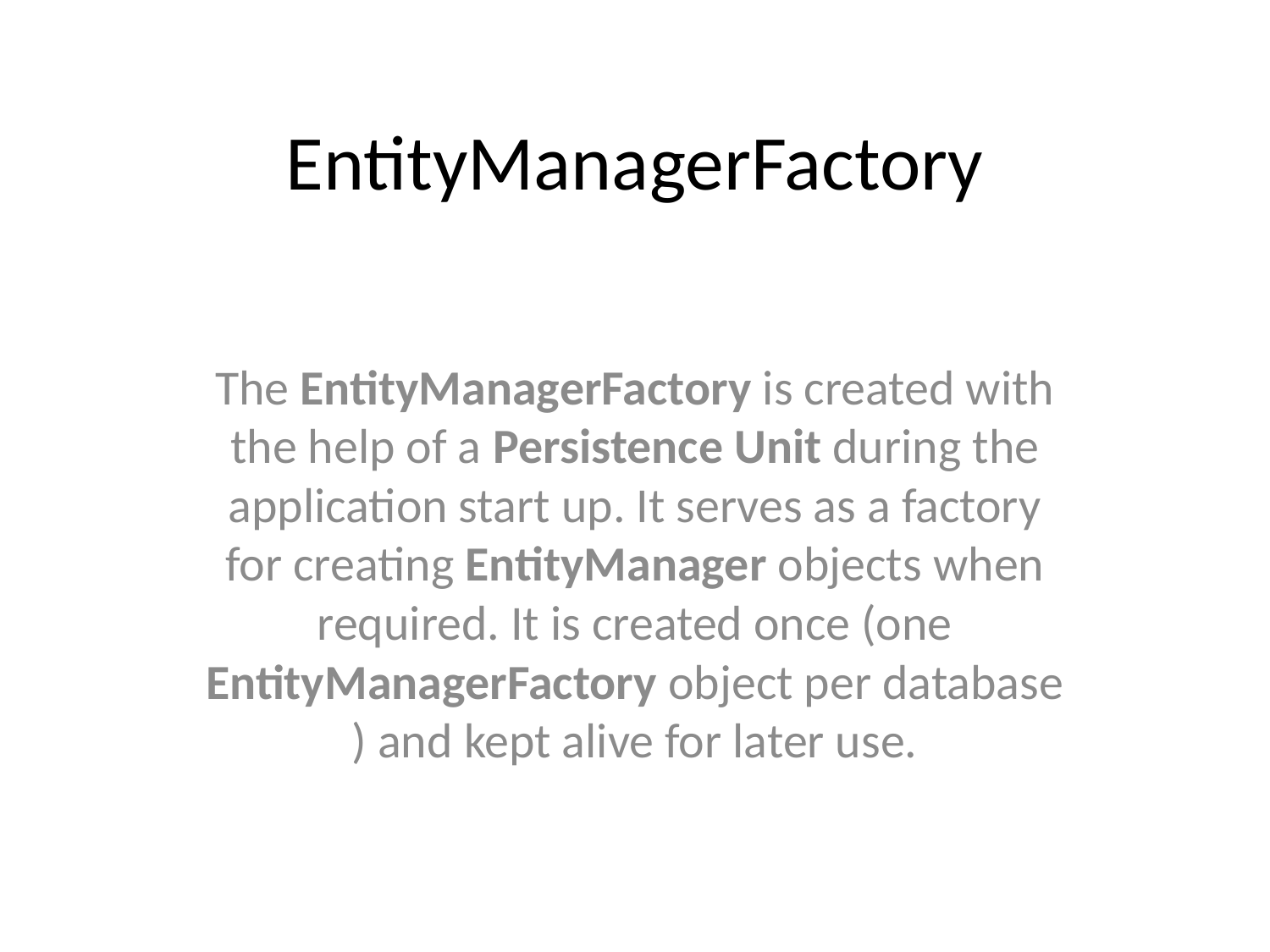

# EntityManagerFactory
The EntityManagerFactory is created with the help of a Persistence Unit during the application start up. It serves as a factory for creating EntityManager objects when required. It is created once (one EntityManagerFactory object per database ) and kept alive for later use.